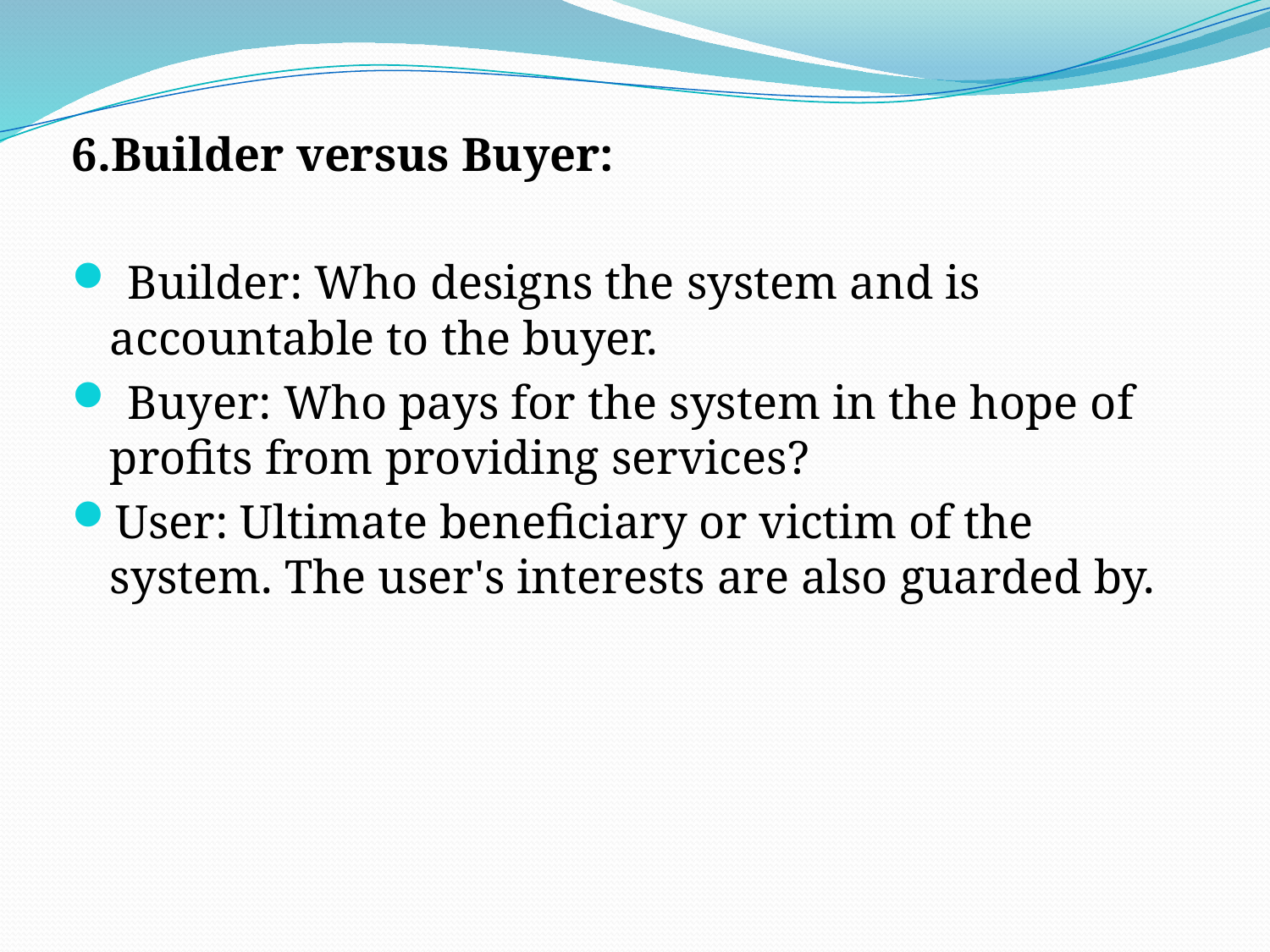

6.Builder versus Buyer:

 Builder: Who designs the system and is accountable to the buyer.
 Buyer: Who pays for the system in the hope of profits from providing services?
User: Ultimate beneficiary or victim of the system. The user's interests are also guarded by.